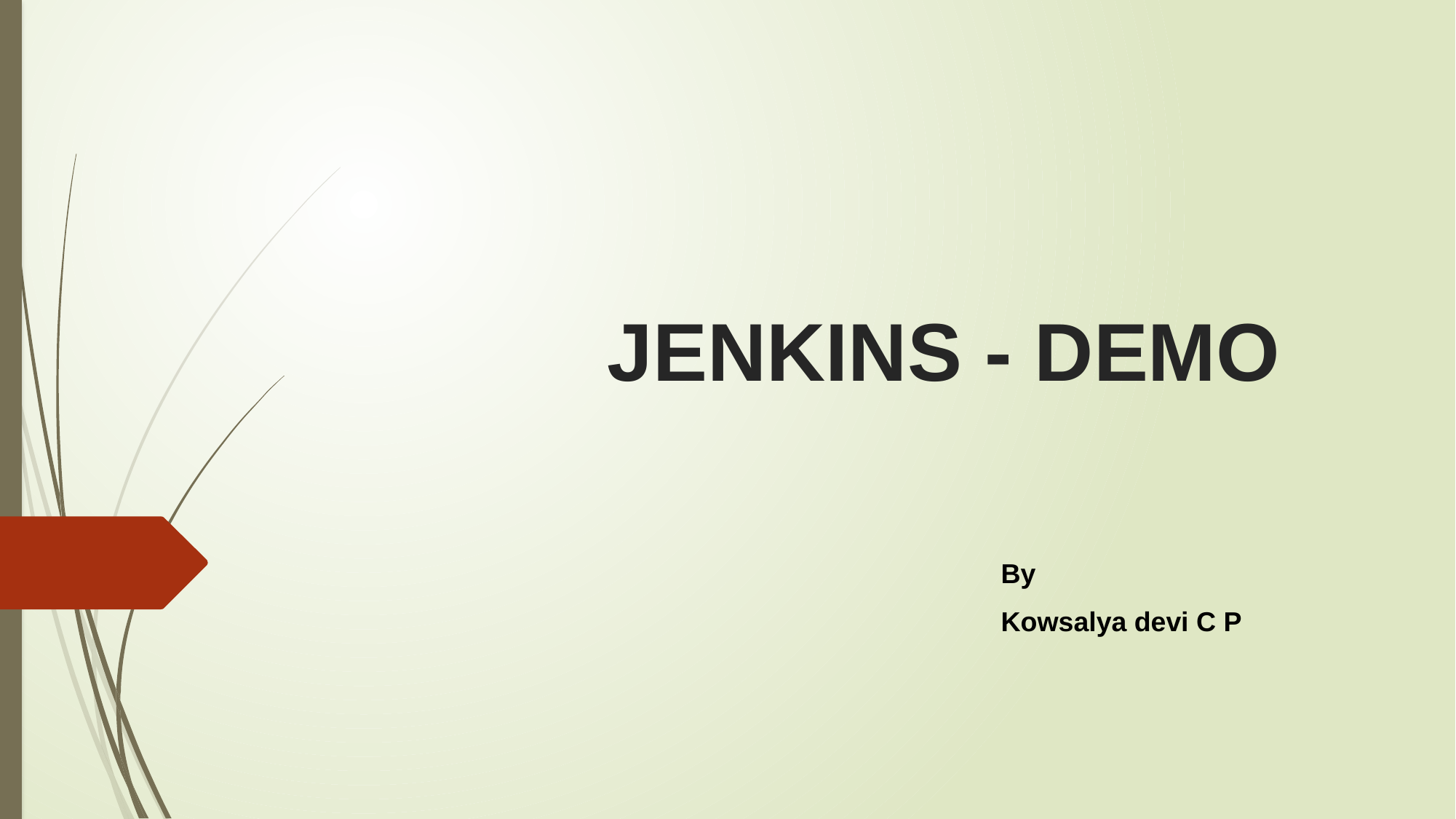

# JENKINS - DEMO
By
Kowsalya devi C P